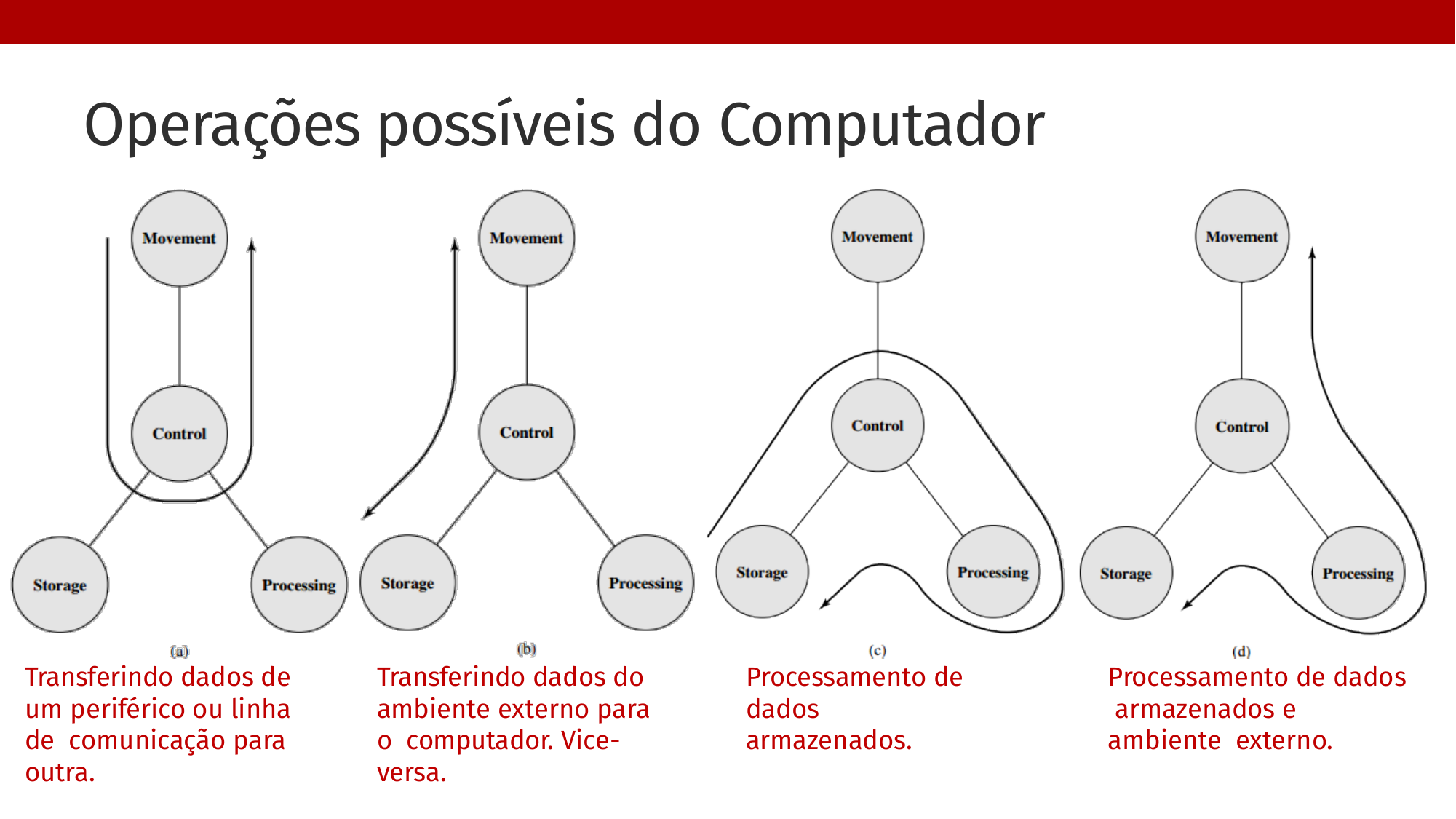

# Operações possíveis do Computador

Transferindo dados de  um periférico ou linha de  comunicação para outra.
Transferindo dados do  ambiente externo para o  computador. Vice-versa.
Processamento de dados
armazenados.
Processamento de dados  armazenados e ambiente  externo.